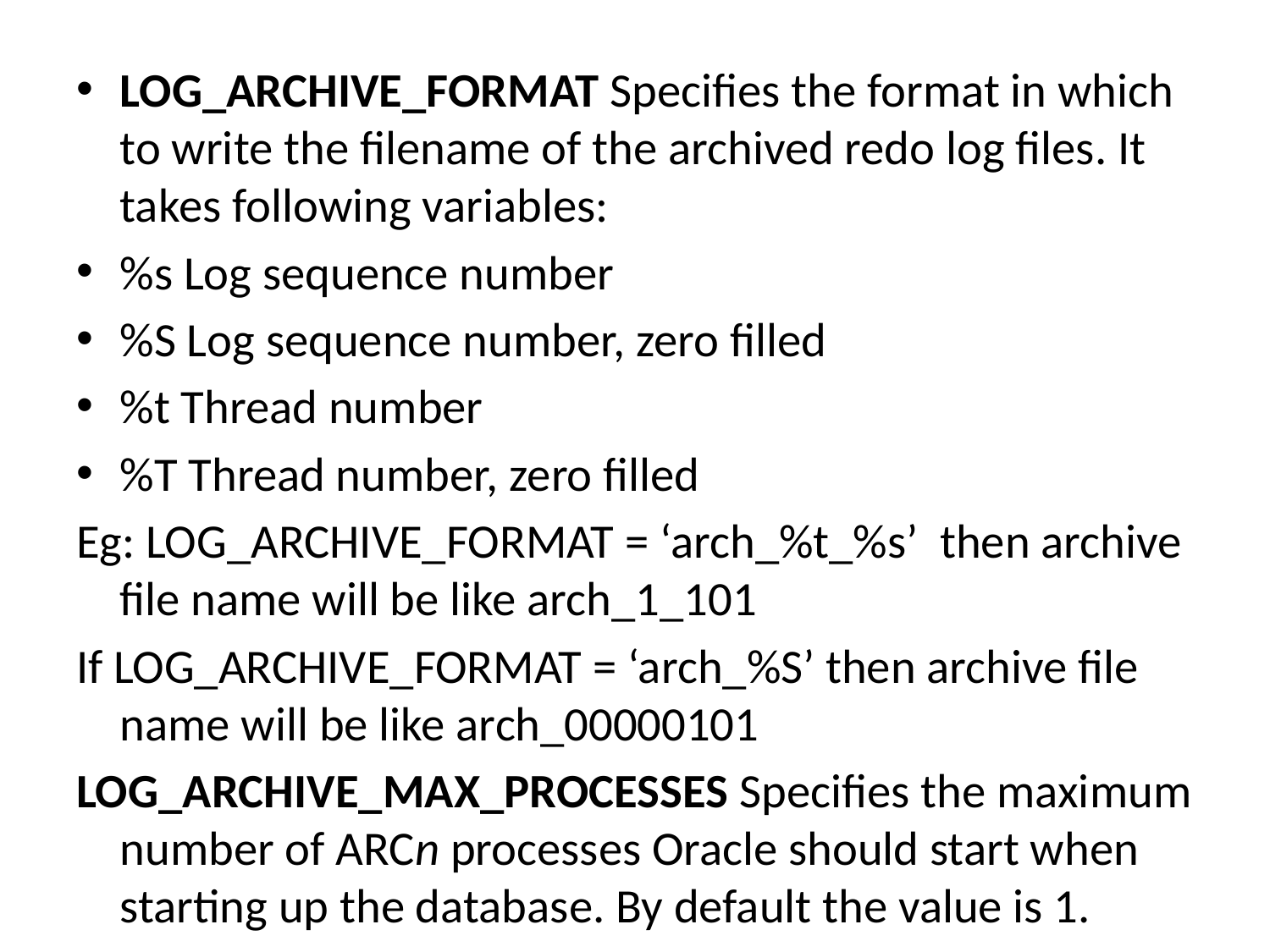

LOG_ARCHIVE_FORMAT Specifies the format in which to write the filename of the archived redo log files. It takes following variables:
%s Log sequence number
%S Log sequence number, zero filled
%t Thread number
%T Thread number, zero filled
Eg: LOG_ARCHIVE_FORMAT = ‘arch_%t_%s’  then archive file name will be like arch_1_101
If LOG_ARCHIVE_FORMAT = ‘arch_%S’ then archive file name will be like arch_00000101
LOG_ARCHIVE_MAX_PROCESSES Specifies the maximum number of ARCn processes Oracle should start when starting up the database. By default the value is 1.